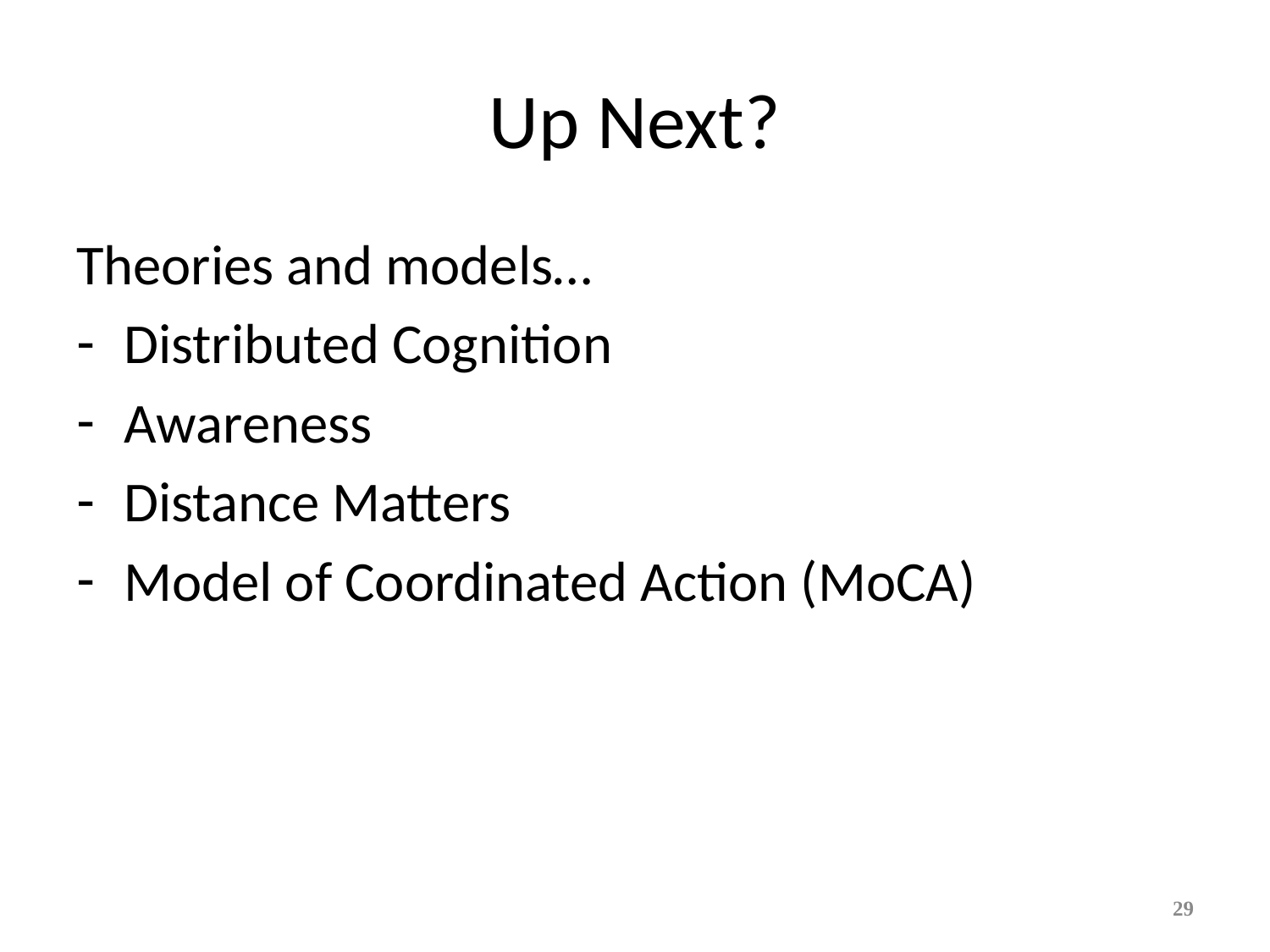

# Up Next?
Theories and models…
Distributed Cognition
Awareness
Distance Matters
Model of Coordinated Action (MoCA)
29